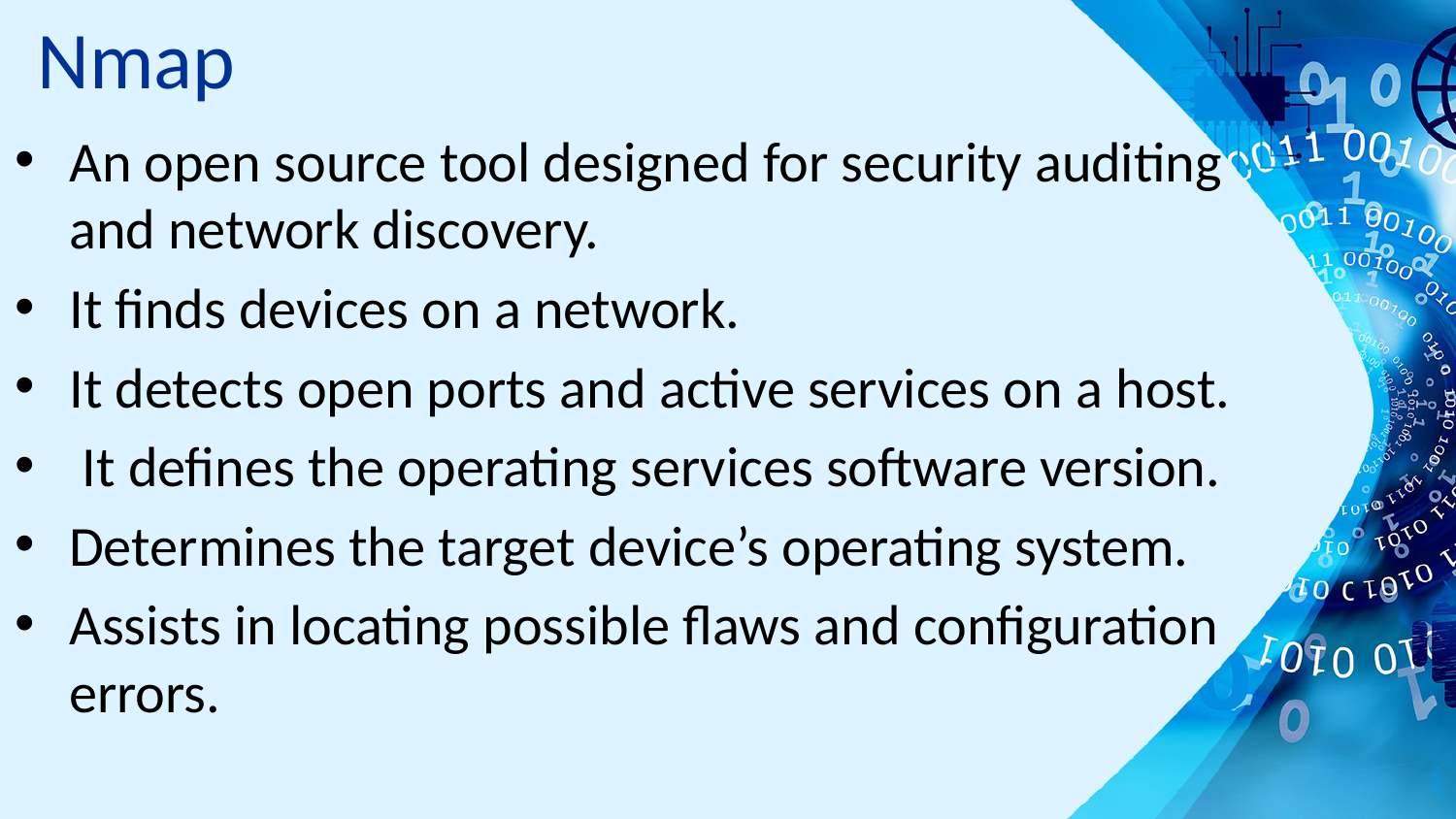

# Nmap
An open source tool designed for security auditing and network discovery.
It finds devices on a network.
It detects open ports and active services on a host.
 It defines the operating services software version.
Determines the target device’s operating system.
Assists in locating possible flaws and configuration errors.